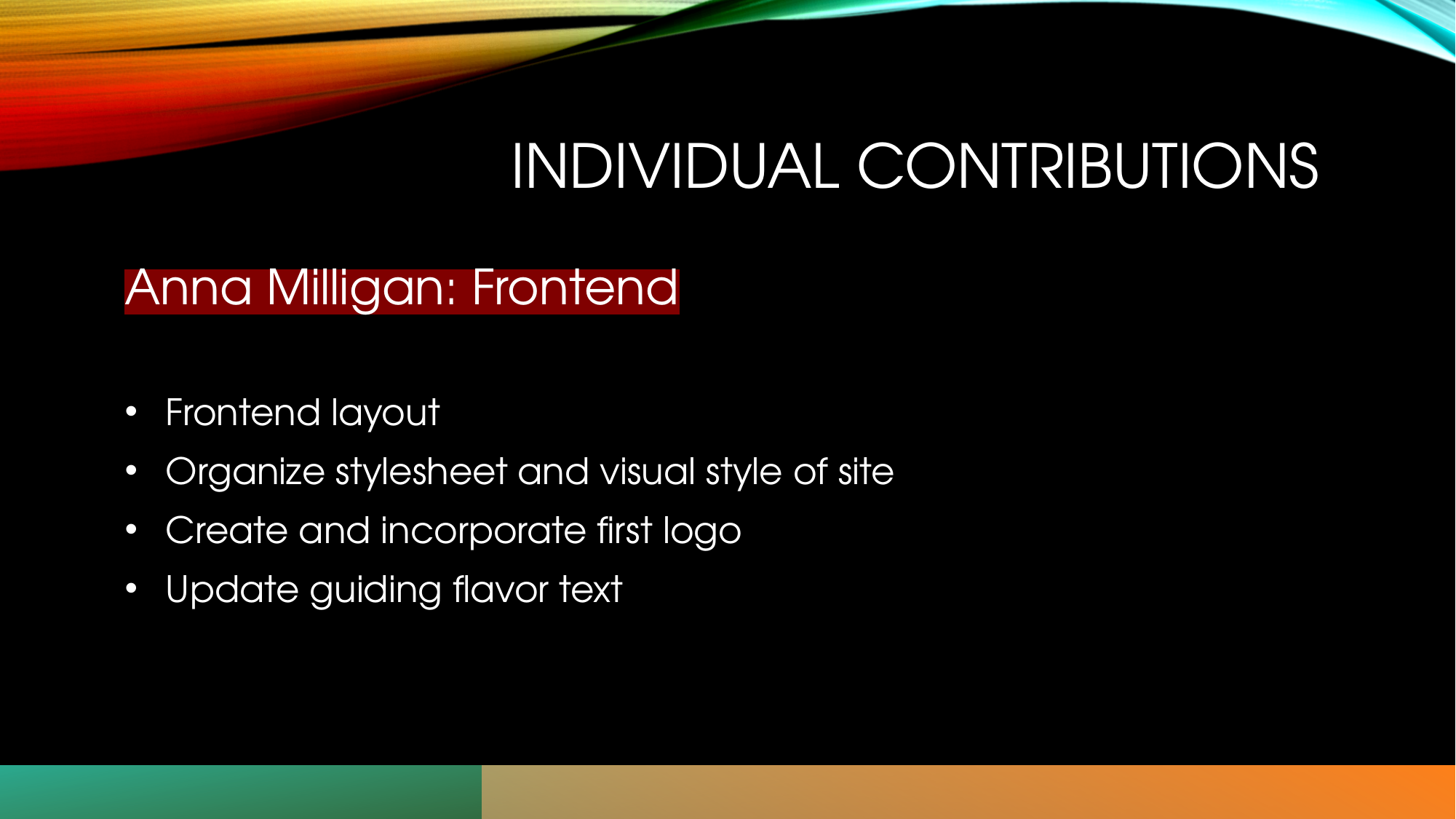

# Individual Contributions
Anna Milligan: Frontend

Frontend layout
Organize stylesheet and visual style of site
Create and incorporate first logo
Update guiding flavor text